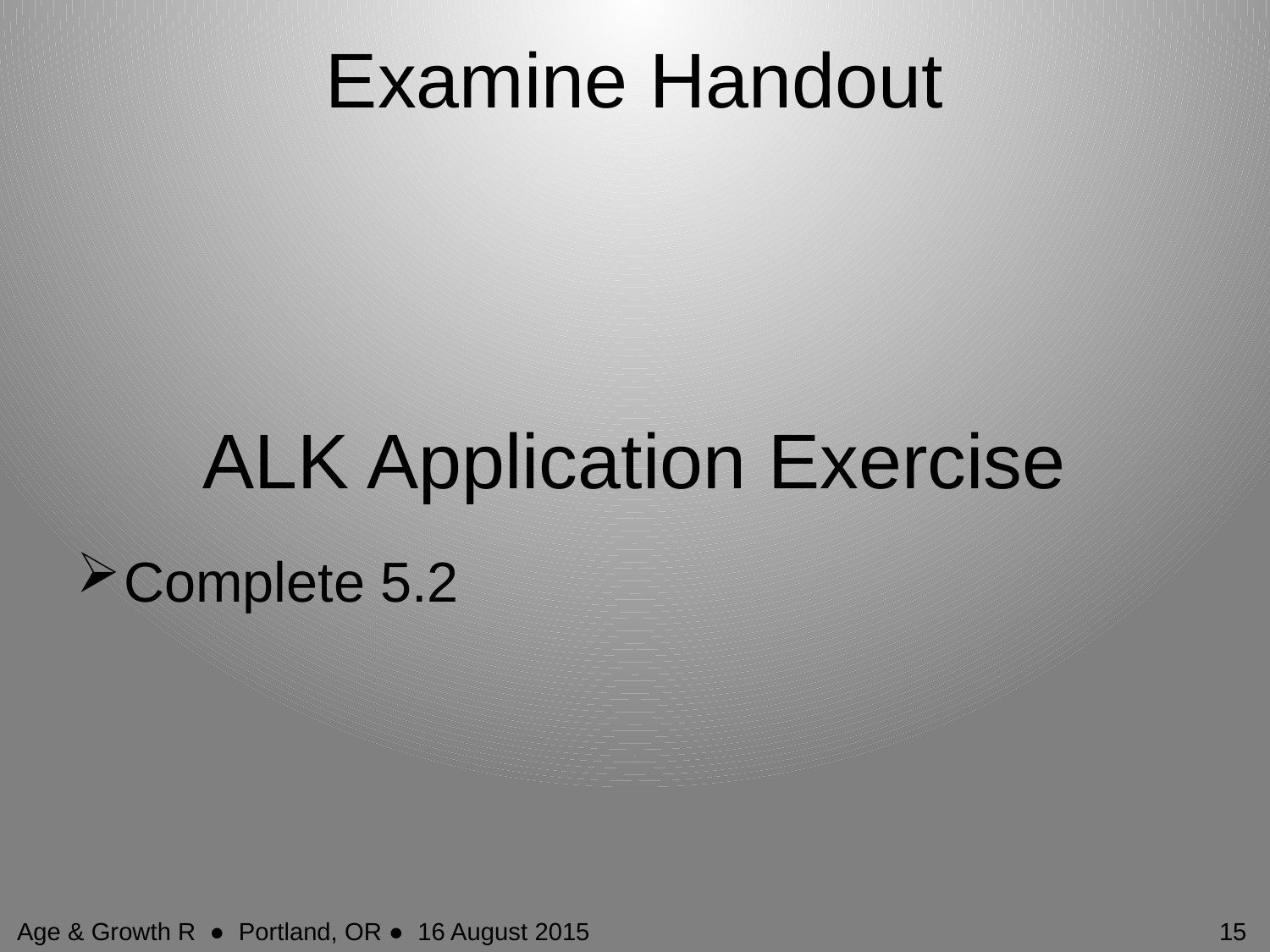

# Examine Handout
ALK Application Exercise
Complete 5.2
Age & Growth R  ●  Portland, OR ●  16 August 2015
15